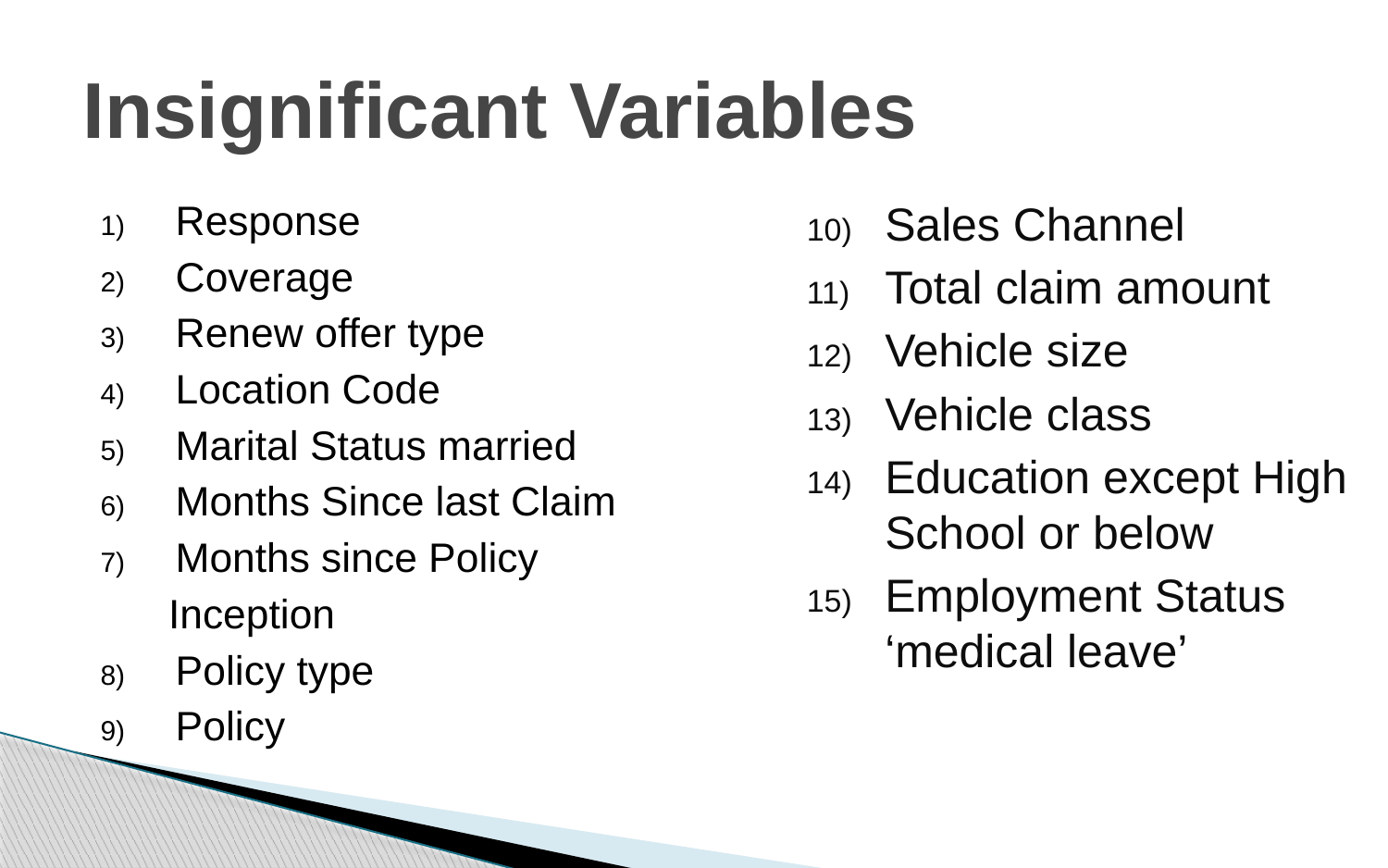

# Insignificant Variables
Response
Coverage
Renew offer type
Location Code
Marital Status married
Months Since last Claim
Months since Policy
      Inception
Policy type
Policy

Sales Channel
Total claim amount
Vehicle size
Vehicle class
Education except High School or below
Employment Status ‘medical leave’